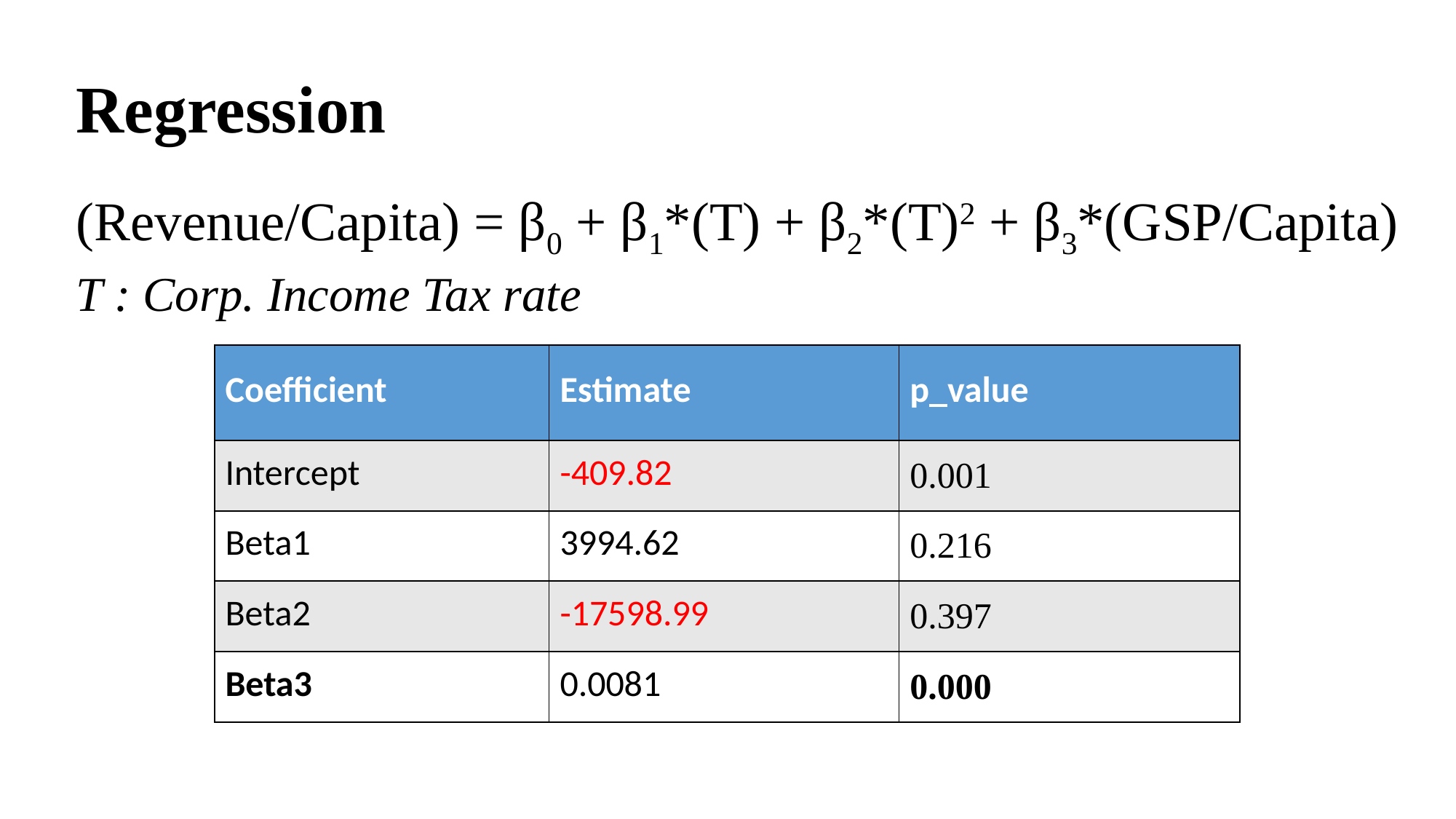

# Regression
(Revenue/Capita) = β0 + β1*(T) + β2*(T)2 + β3*(GSP/Capita)
T : Corp. Income Tax rate
| Coefficient | Estimate | p\_value |
| --- | --- | --- |
| Intercept | -409.82 | 0.001 |
| Beta1 | 3994.62 | 0.216 |
| Beta2 | -17598.99 | 0.397 |
| Beta3 | 0.0081 | 0.000 |